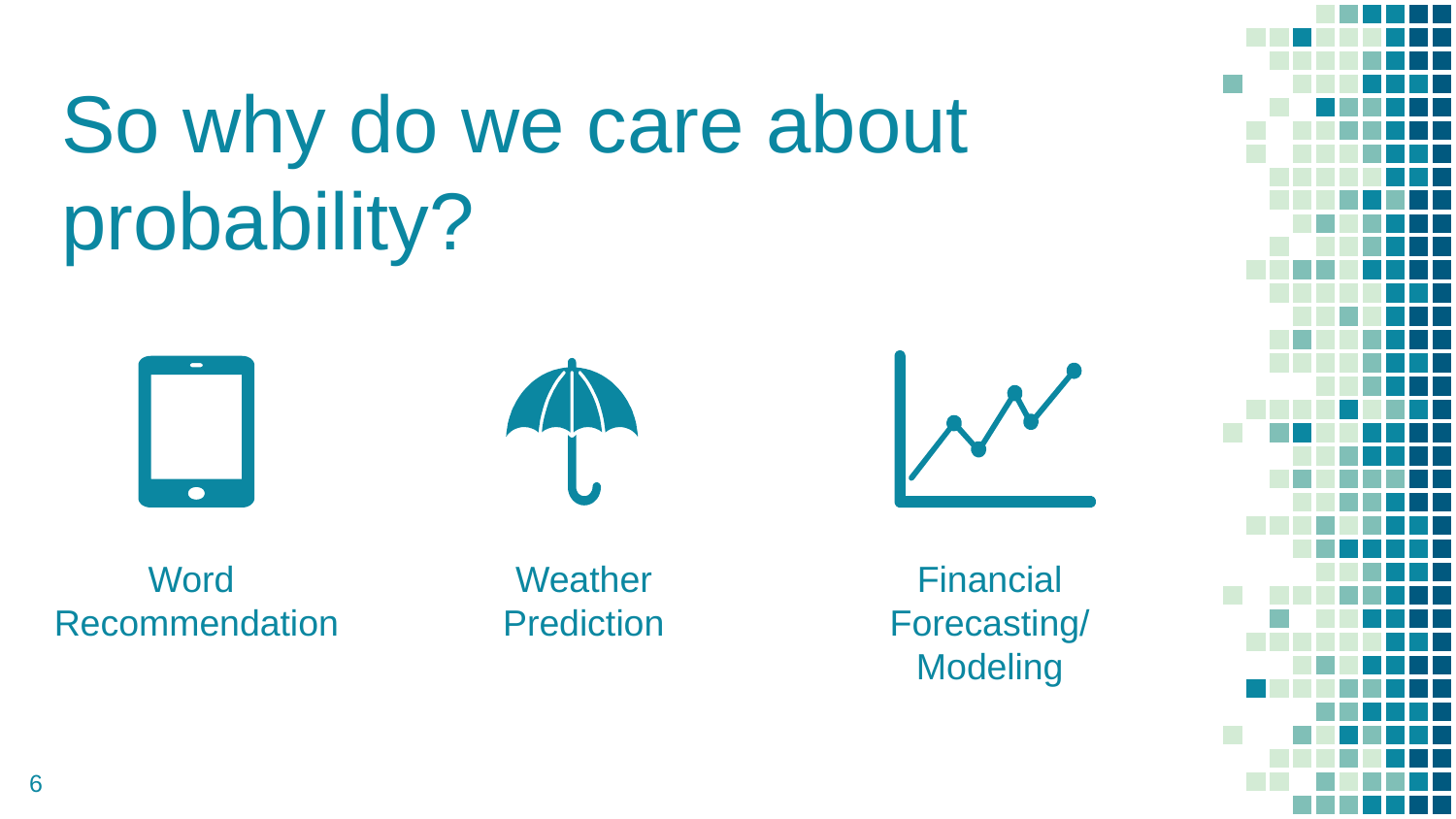

# So why do we care about probability?

Word
Recommendation
Weather
Prediction
Financial
Forecasting/Modeling
6